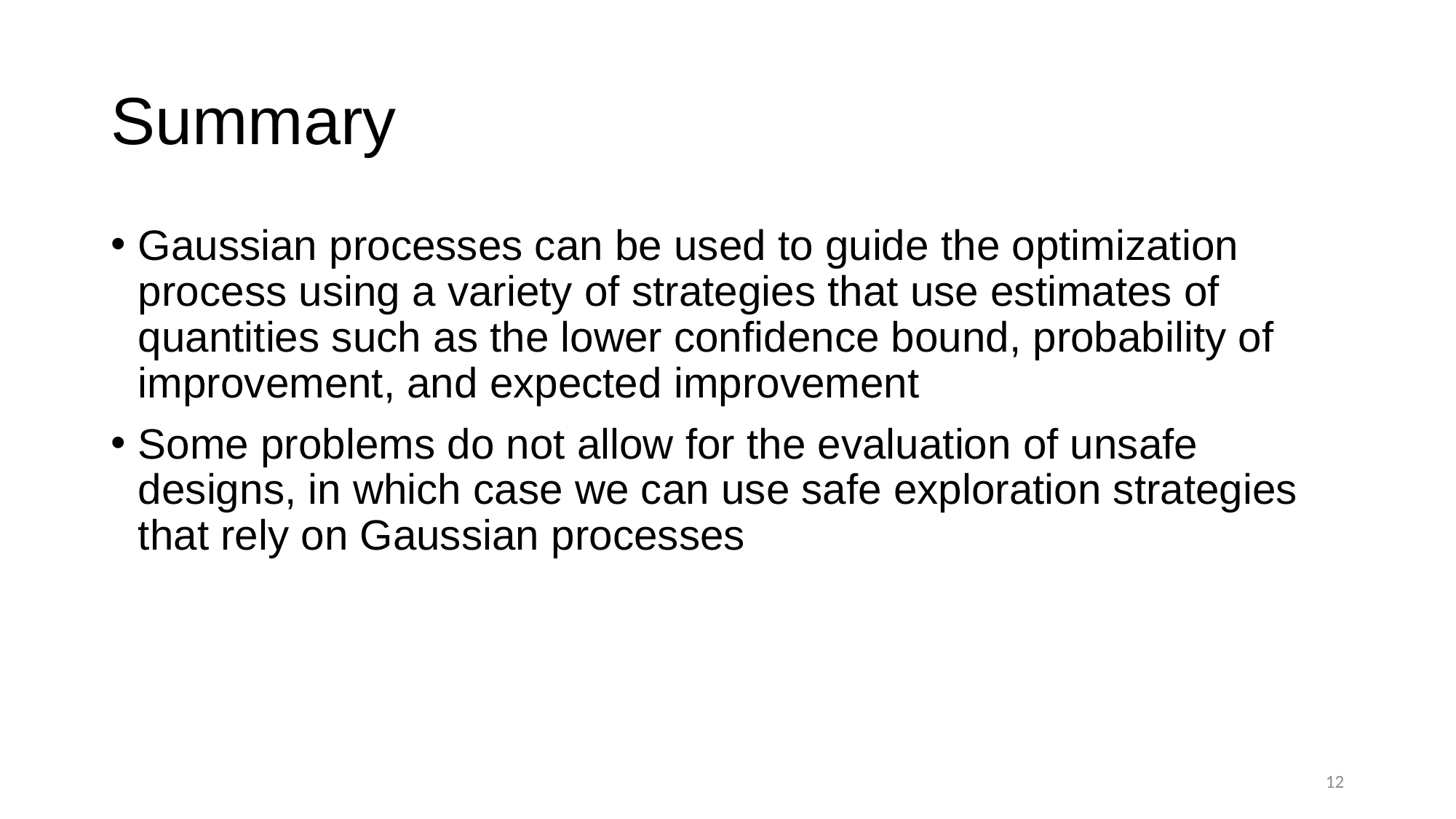

# Summary
Gaussian processes can be used to guide the optimization process using a variety of strategies that use estimates of quantities such as the lower confidence bound, probability of improvement, and expected improvement
Some problems do not allow for the evaluation of unsafe designs, in which case we can use safe exploration strategies that rely on Gaussian processes
12